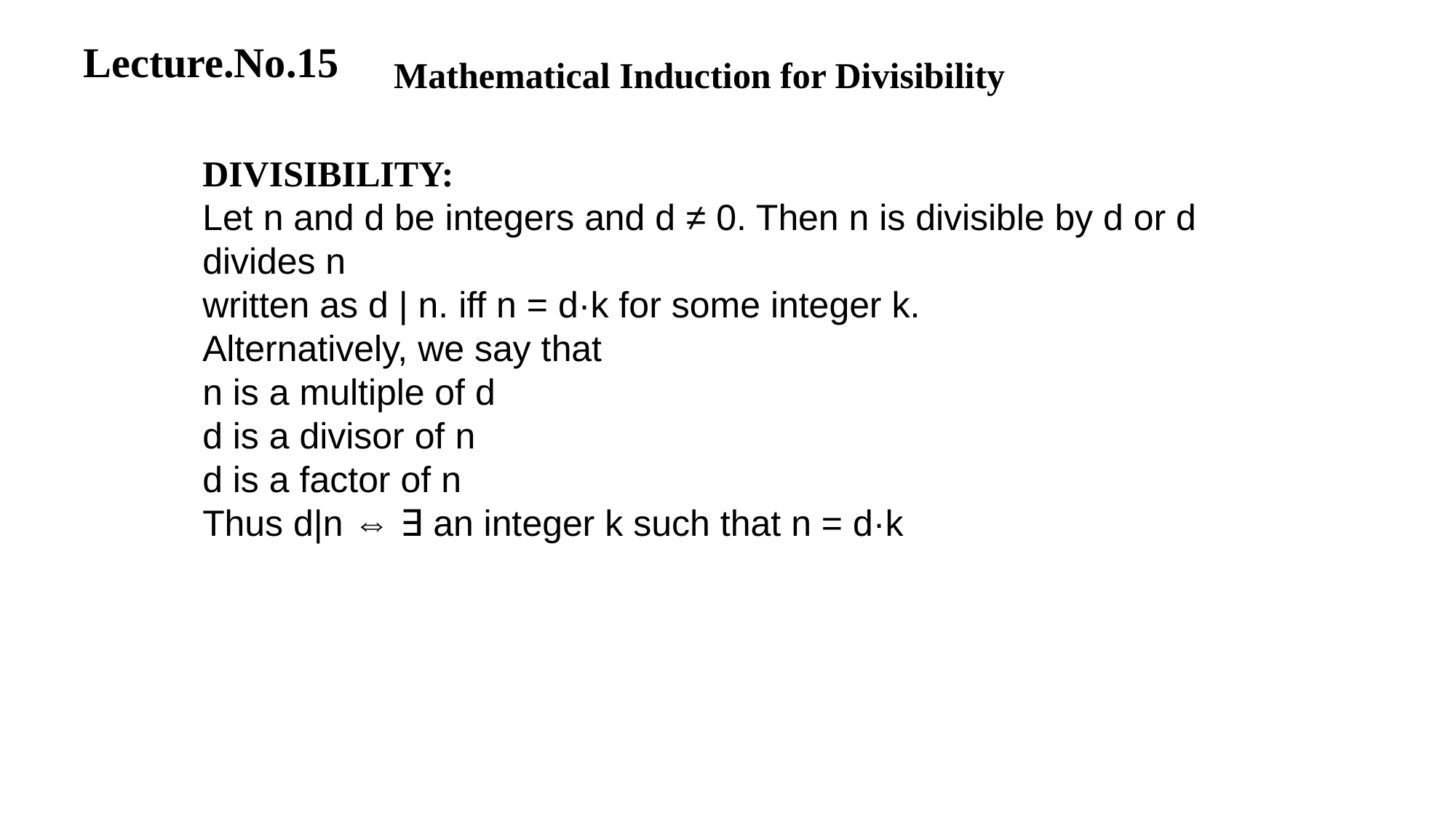

# Lecture.No.15
Mathematical Induction for Divisibility
DIVISIBILITY:
Let n and d be integers and d ≠ 0. Then n is divisible by d or d divides n
written as d | n. iff n = d·k for some integer k.
Alternatively, we say that
n is a multiple of d
d is a divisor of n
d is a factor of n
Thus d|n ⇔ ∃ an integer k such that n = d·k